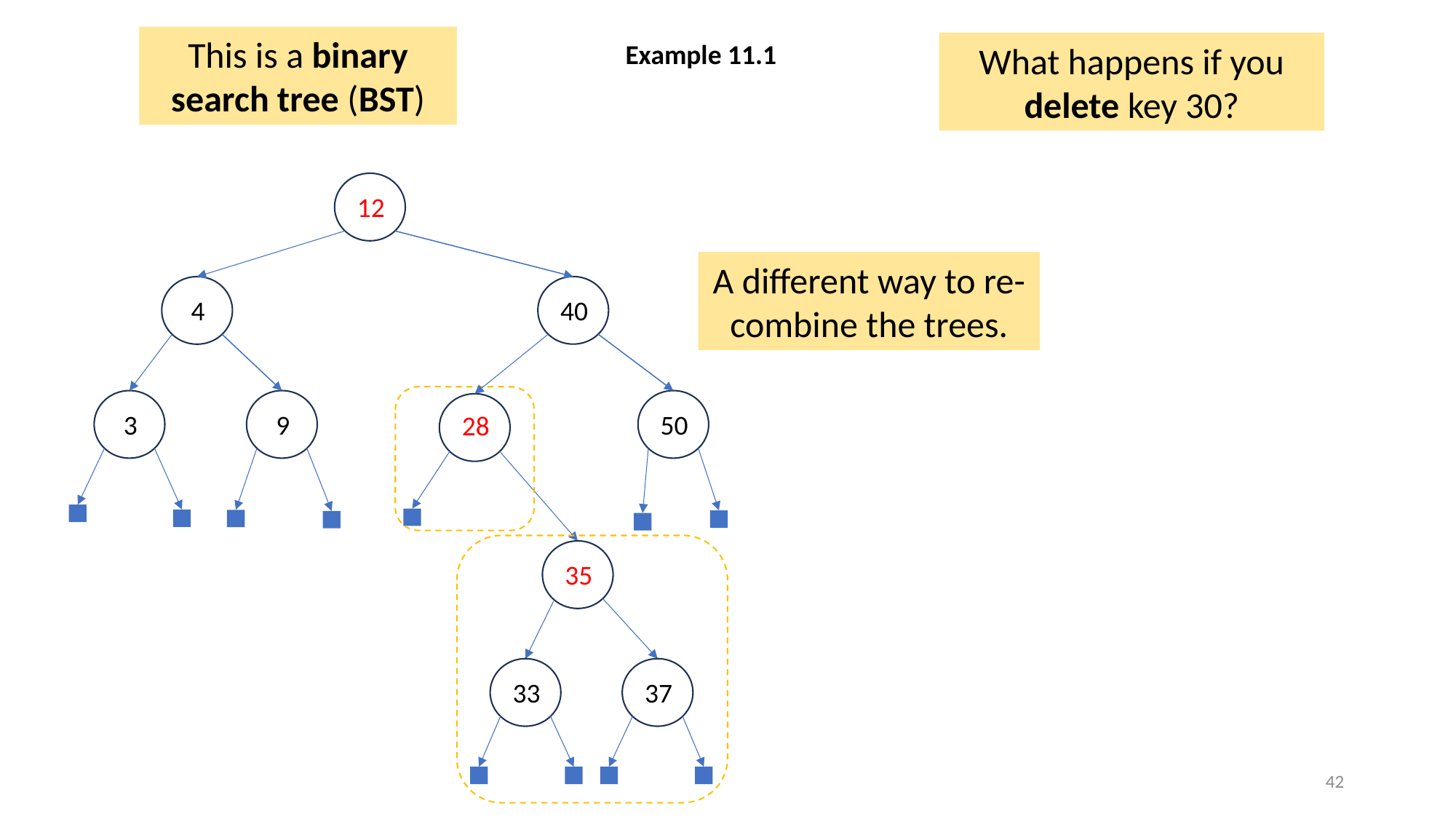

This is a binary search tree (BST)
Example 11.1
What happens if you delete key 30?

12
A different way to re-combine the trees.

40
4

9

50

3
28

35

33

37
42